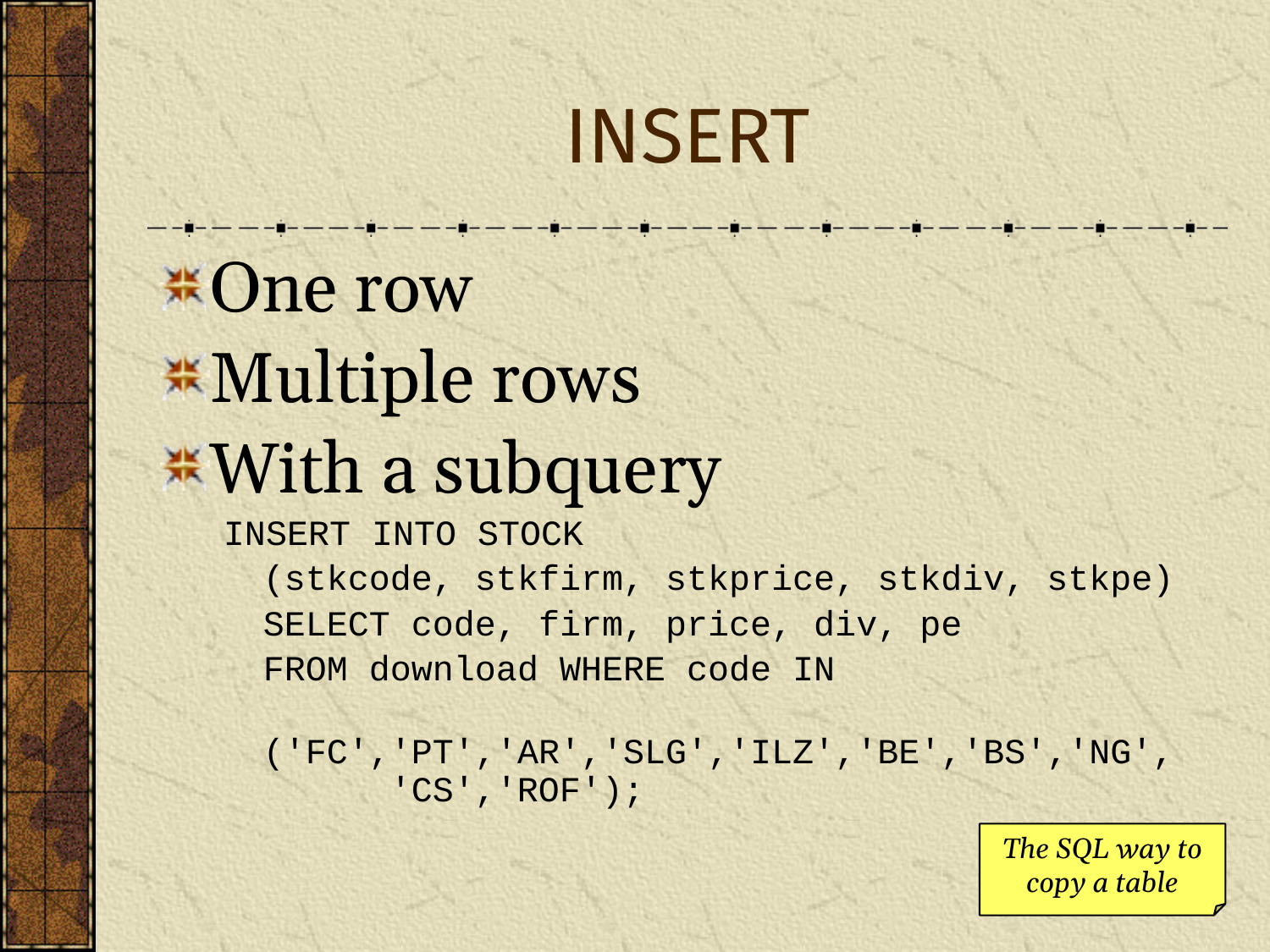

# INSERT
One row
Multiple rows
With a subquery
INSERT INTO STOCK
	(stkcode, stkfirm, stkprice, stkdiv, stkpe)
	SELECT code, firm, price, div, pe
	FROM download WHERE code IN
		('FC','PT','AR','SLG','ILZ','BE','BS','NG',
	'CS','ROF');
The SQL way to copy a table